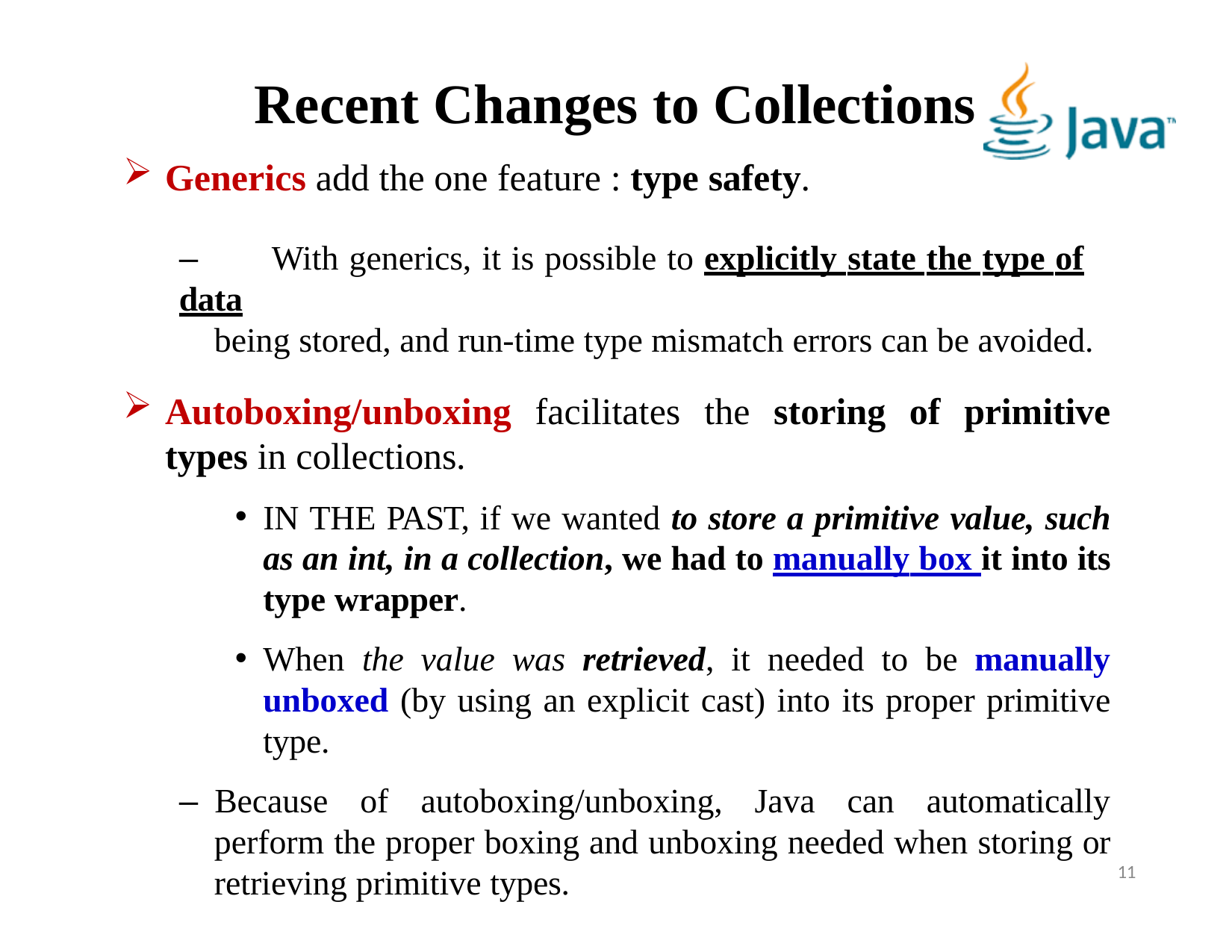

# Recent Changes to Collections
Generics add the one feature : type safety.
–	With generics, it is possible to explicitly state the type of data
being stored, and run-time type mismatch errors can be avoided.
Autoboxing/unboxing  facilitates  the  storing  of  primitive types in collections.
IN THE PAST, if we wanted to store a primitive value, such as an int, in a collection, we had to manually box it into its type wrapper.
When the value was retrieved, it needed to be manually unboxed (by using an explicit cast) into its proper primitive type.
– Because  of  autoboxing/unboxing,  Java  can  automatically perform the proper boxing and unboxing needed when storing or retrieving primitive types.
11